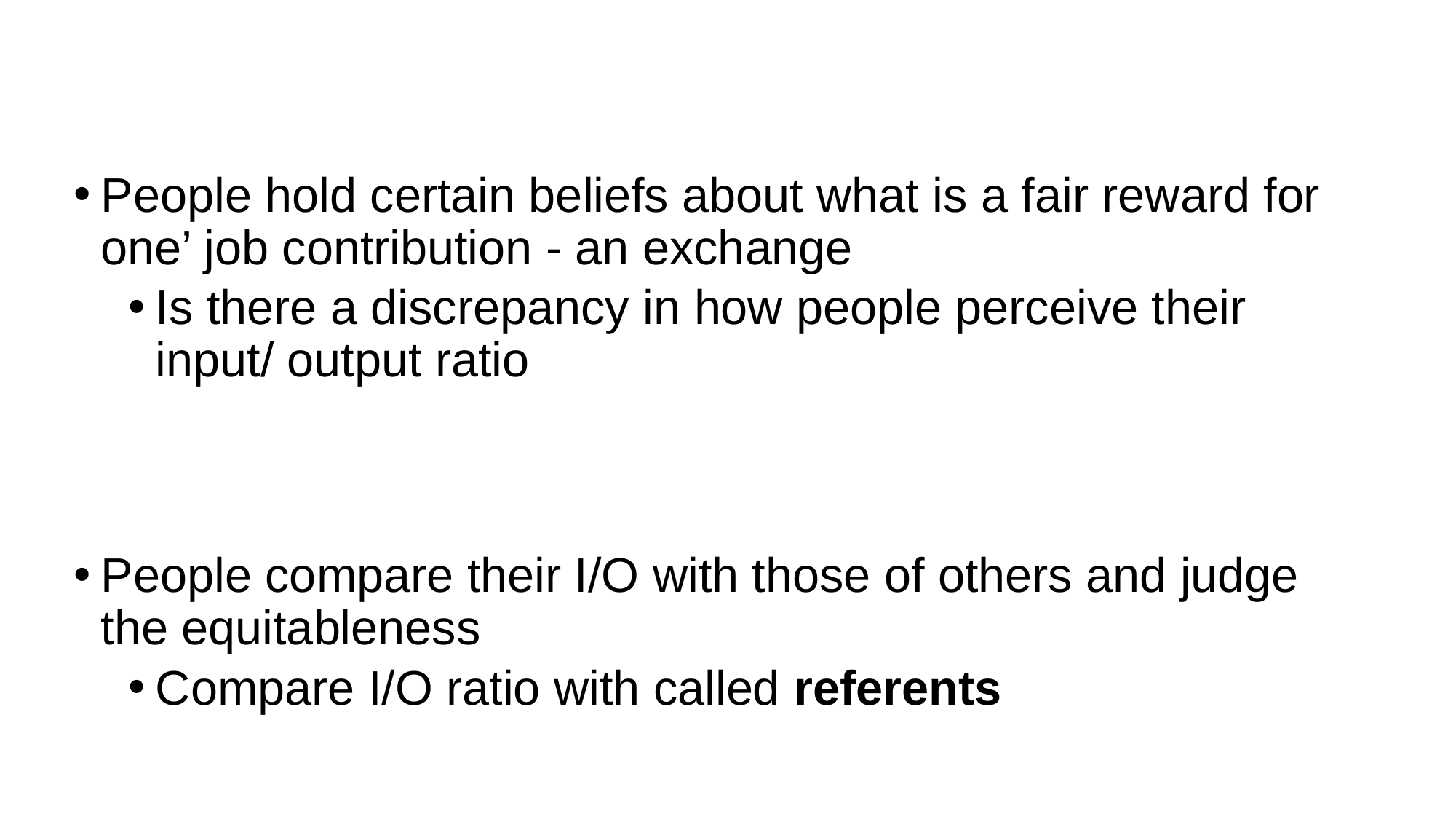

People hold certain beliefs about what is a fair reward for one’ job contribution - an exchange
Is there a discrepancy in how people perceive their input/ output ratio

People compare their I/O with those of others and judge the equitableness
Compare I/O ratio with called referents